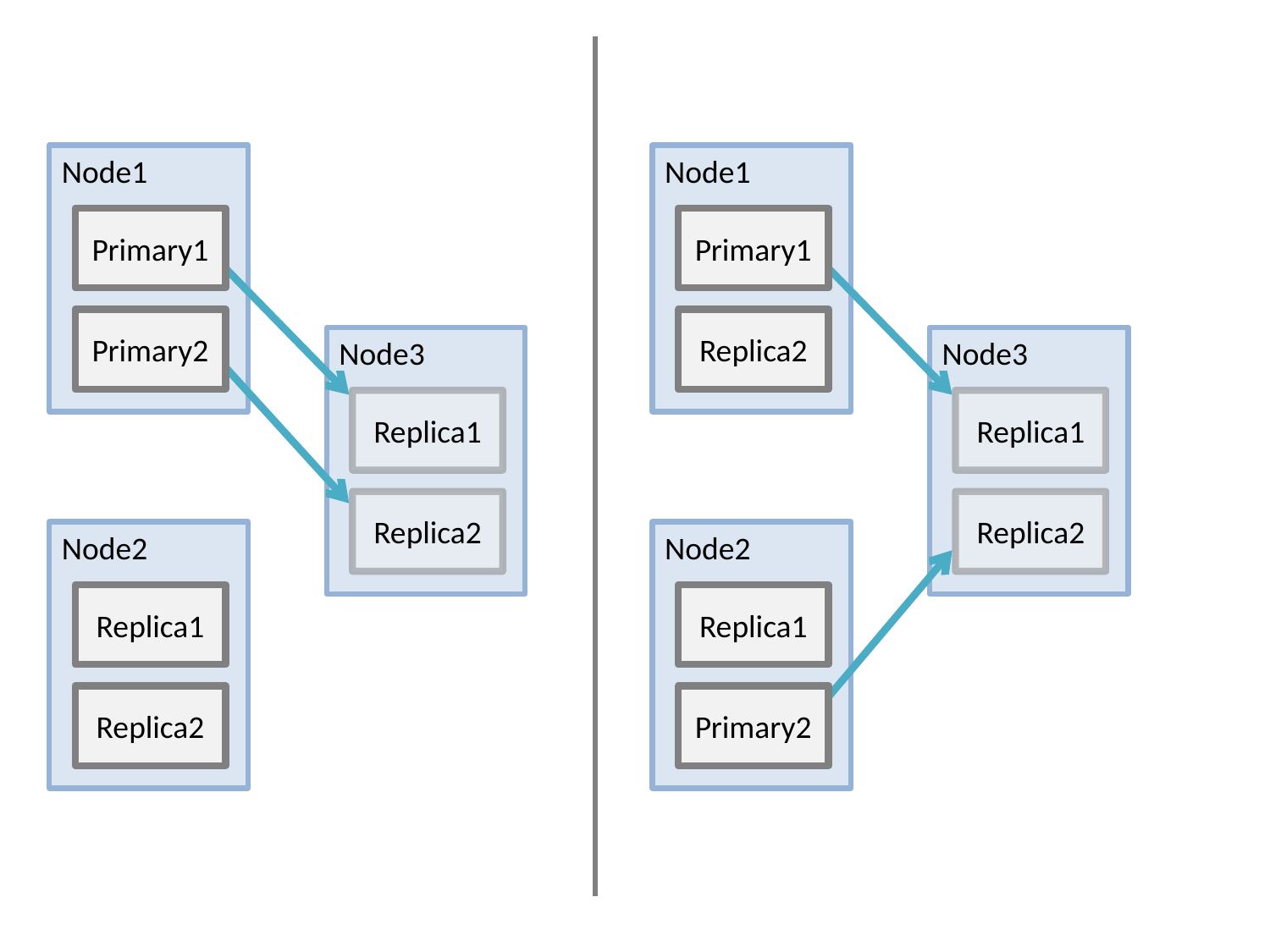

Node1
Node1
Primary1
Primary1
Replica2
Primary2
Node3
Node3
Replica1
Replica1
Replica2
Replica2
Node2
Node2
Replica1
Replica1
Primary2
Replica2